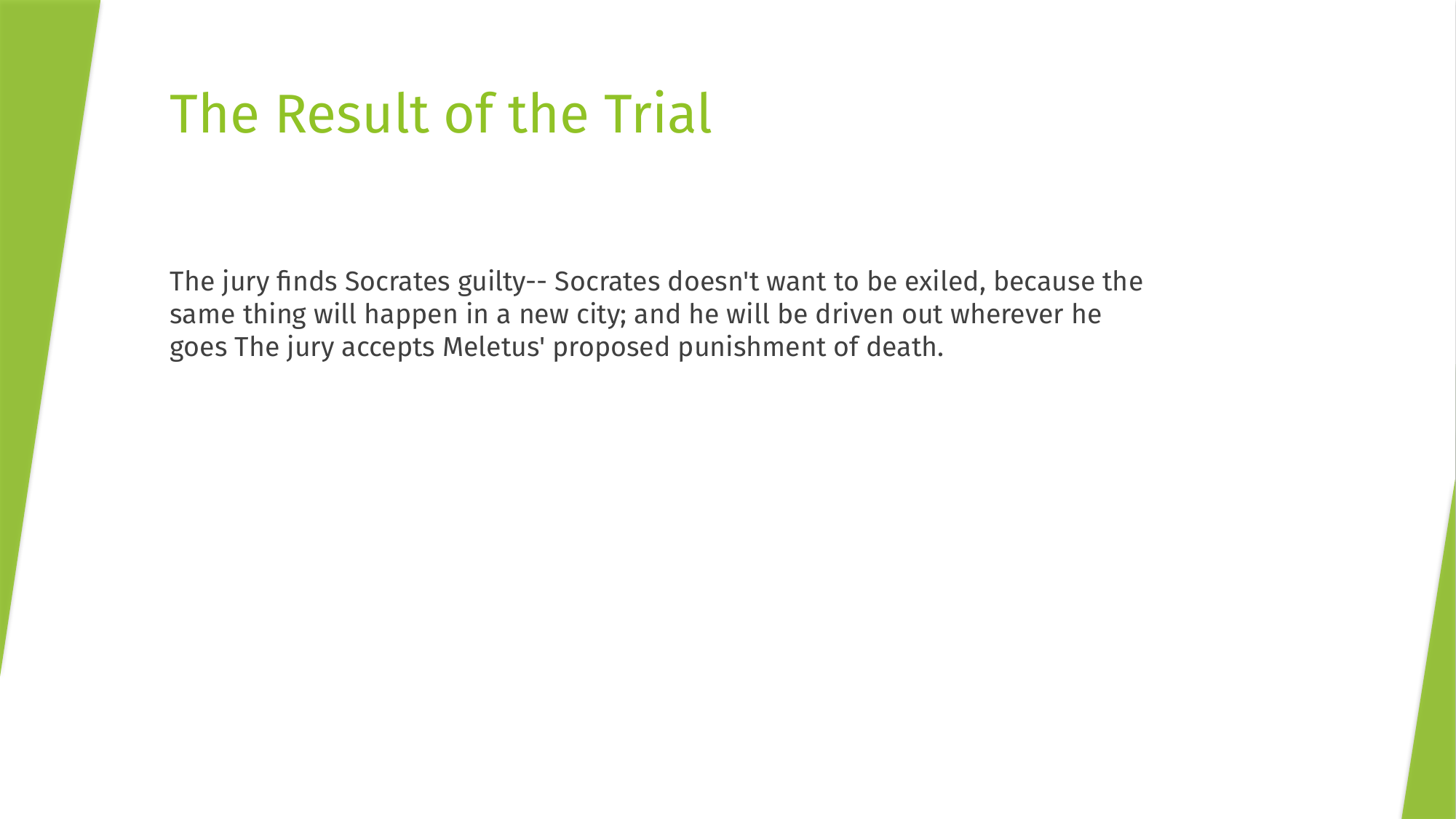

The Result of the Trial
The jury finds Socrates guilty-- Socrates doesn't want to be exiled, because the same thing will happen in a new city; and he will be driven out wherever he goes The jury accepts Meletus' proposed punishment of death.